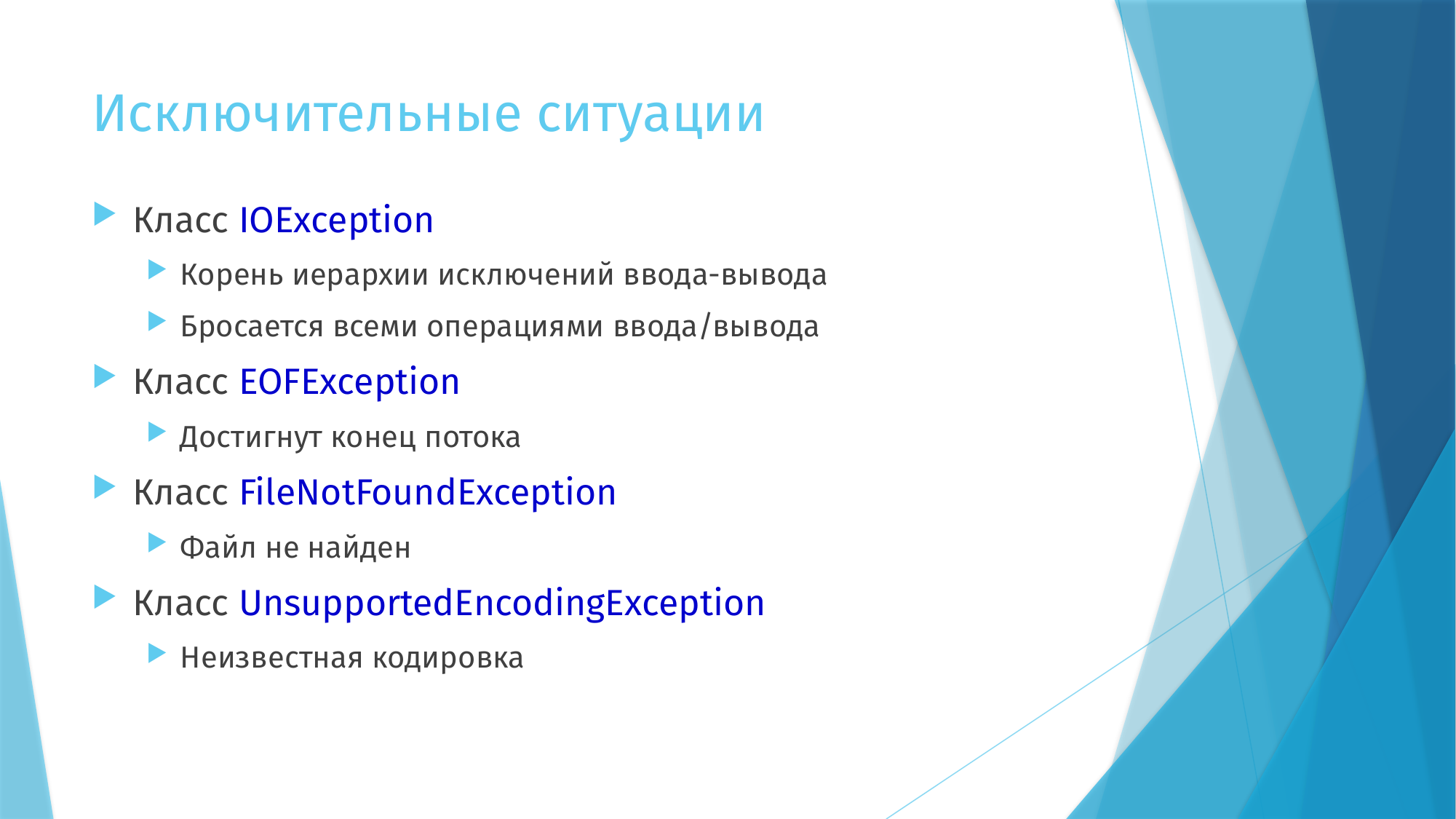

# Исключительные ситуации
Класс IOException
Корень иерархии исключений ввода-вывода
Бросается всеми операциями ввода/вывода
Класс EOFException
Достигнут конец потока
Класс FileNotFoundException
Файл не найден
Класс UnsupportedEncodingException
Неизвестная кодировка